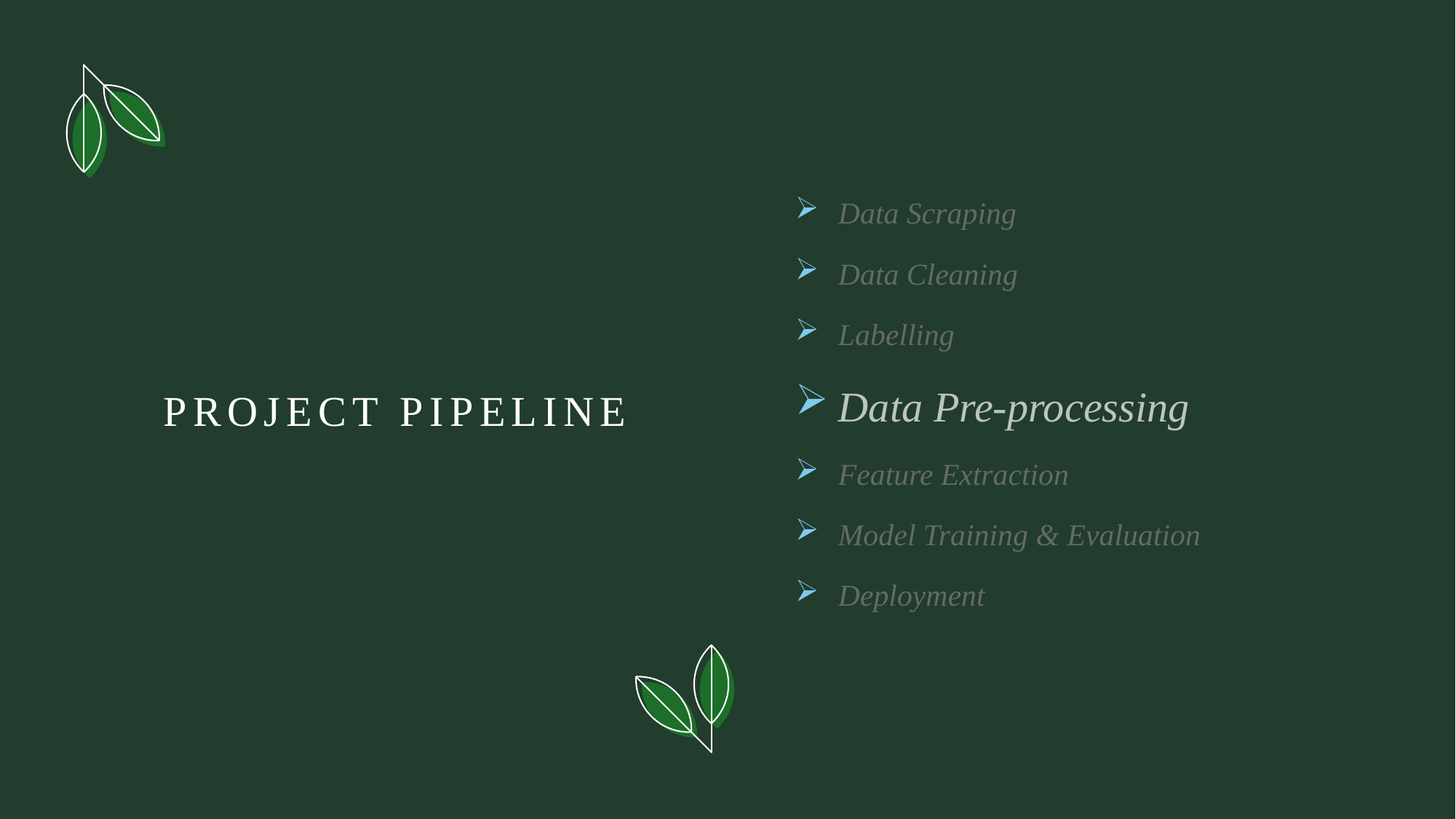

Data Scraping
Data Cleaning
Labelling
Data Pre-processing
Feature Extraction
Model Training & Evaluation
Deployment
# Project Pipeline